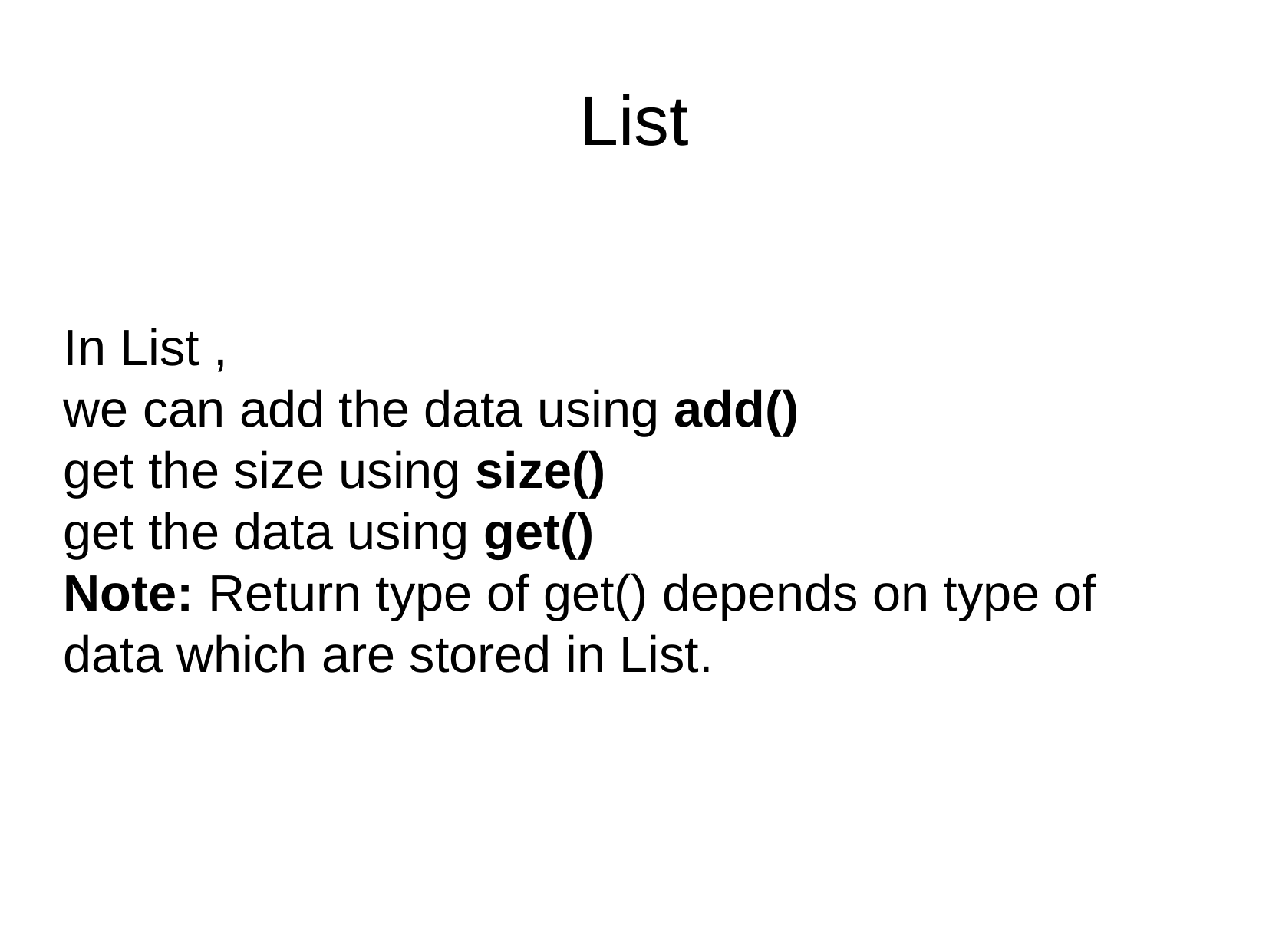

List
In List ,
we can add the data using add()
get the size using size()
get the data using get()
Note: Return type of get() depends on type of data which are stored in List.